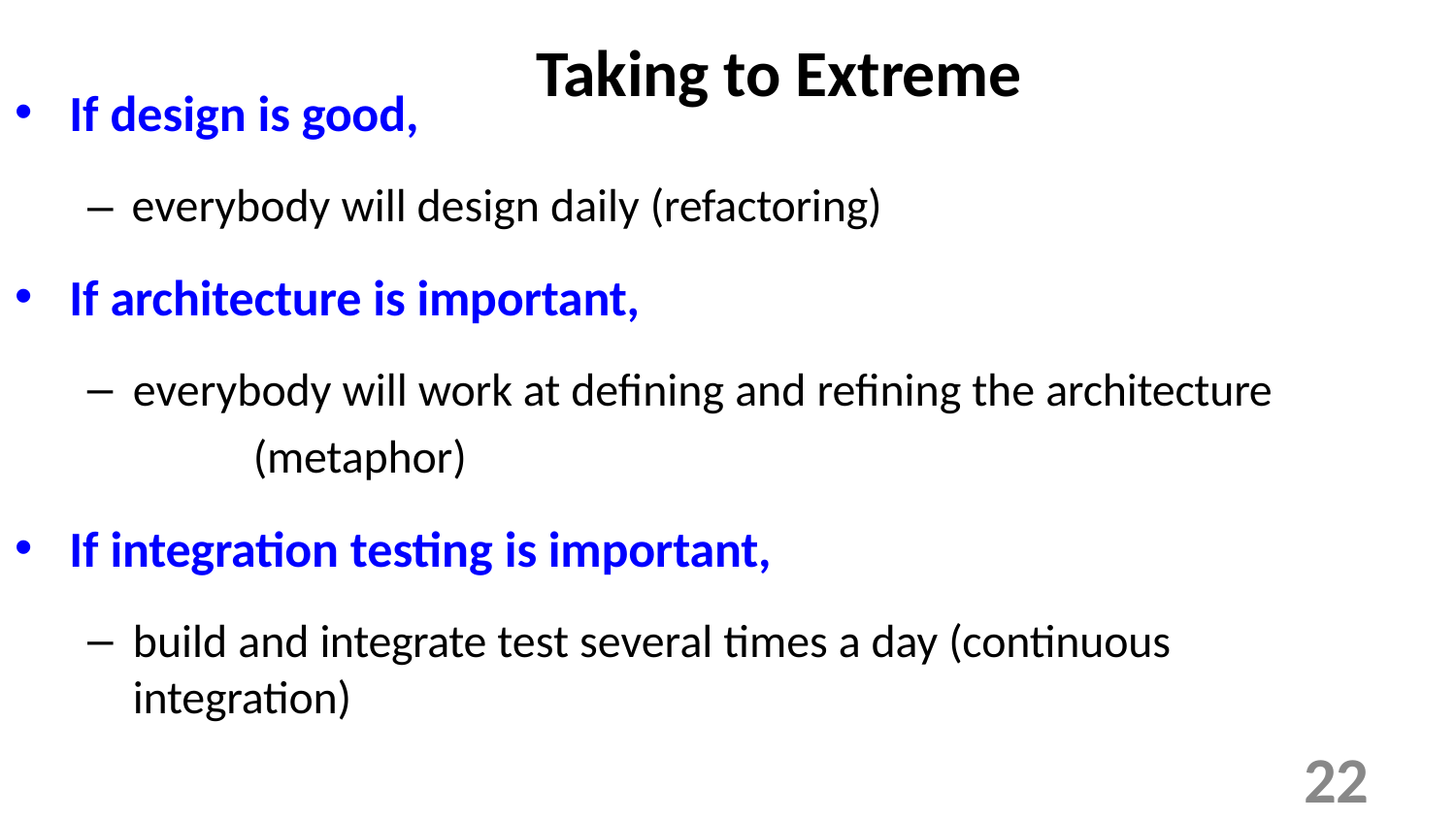

# Taking to Extreme
If design is good,
– everybody will design daily (refactoring)
If architecture is important,
everybody will work at defining and refining the architecture 	(metaphor)
If integration testing is important,
build and integrate test several times a day (continuous integration)
22